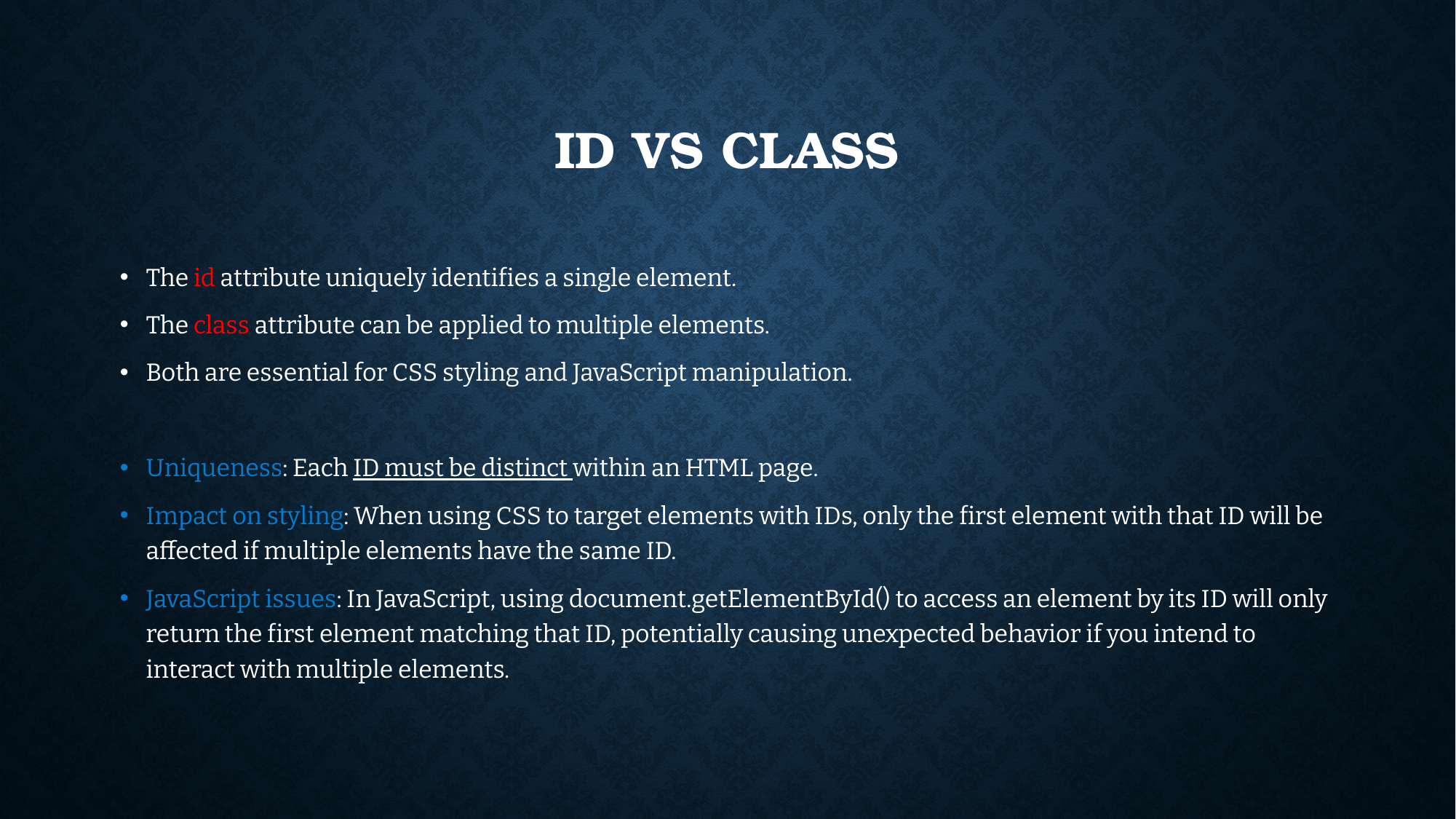

# Id vs class
The id attribute uniquely identifies a single element.
The class attribute can be applied to multiple elements.
Both are essential for CSS styling and JavaScript manipulation.

Uniqueness: Each ID must be distinct within an HTML page.
Impact on styling: When using CSS to target elements with IDs, only the first element with that ID will be affected if multiple elements have the same ID.
JavaScript issues: In JavaScript, using document.getElementById() to access an element by its ID will only return the first element matching that ID, potentially causing unexpected behavior if you intend to interact with multiple elements.